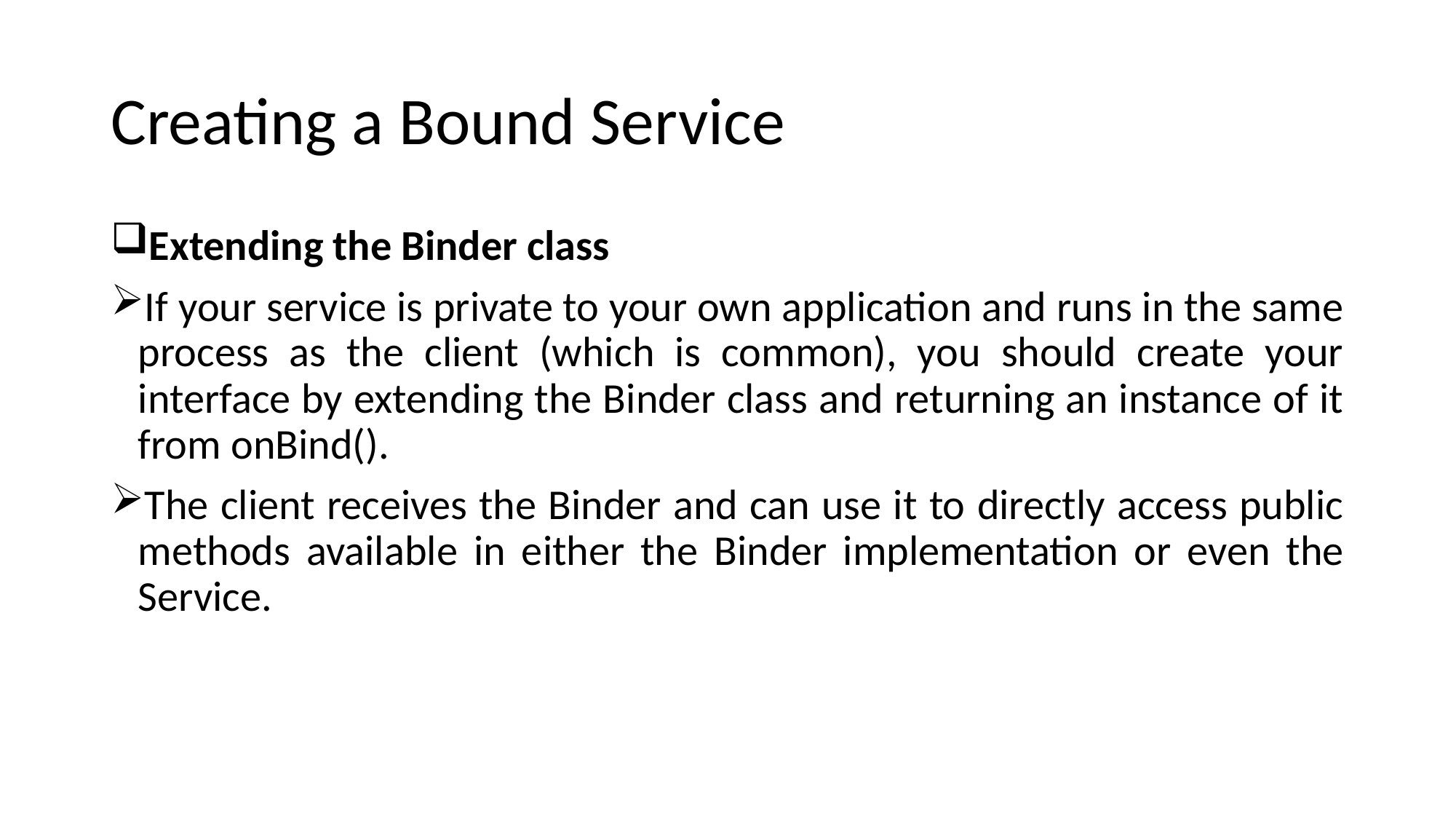

# Creating a Bound Service
Extending the Binder class
If your service is private to your own application and runs in the same process as the client (which is common), you should create your interface by extending the Binder class and returning an instance of it from onBind().
The client receives the Binder and can use it to directly access public methods available in either the Binder implementation or even the Service.